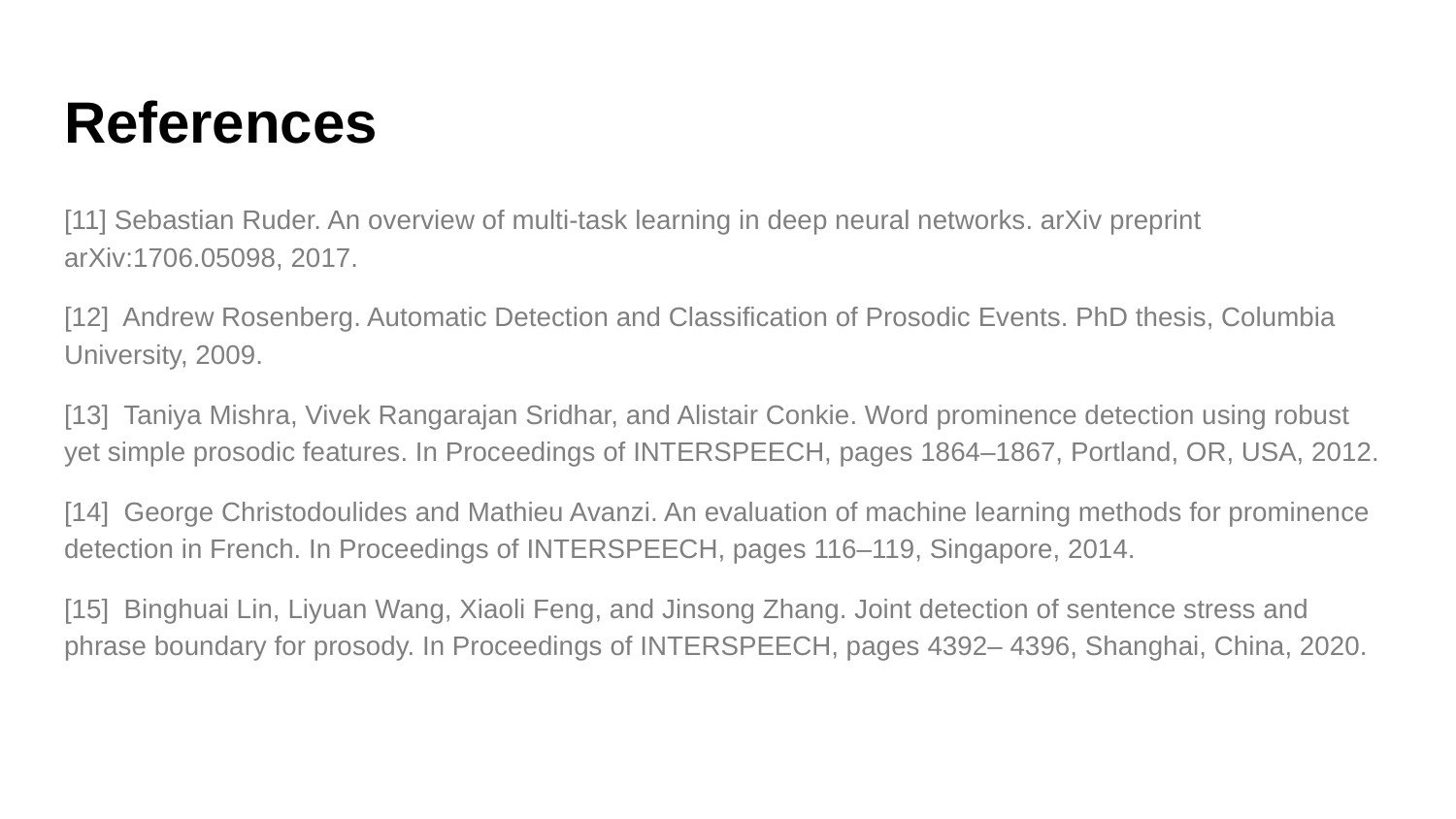

# References
[11] Sebastian Ruder. An overview of multi-task learning in deep neural networks. arXiv preprint arXiv:1706.05098, 2017.
[12]  Andrew Rosenberg. Automatic Detection and Classification of Prosodic Events. PhD thesis, Columbia University, 2009.
[13]  Taniya Mishra, Vivek Rangarajan Sridhar, and Alistair Conkie. Word prominence detection using robust yet simple prosodic features. In Proceedings of INTERSPEECH, pages 1864–1867, Portland, OR, USA, 2012.
[14]  George Christodoulides and Mathieu Avanzi. An evaluation of machine learning methods for prominence detection in French. In Proceedings of INTERSPEECH, pages 116–119, Singapore, 2014.
[15]  Binghuai Lin, Liyuan Wang, Xiaoli Feng, and Jinsong Zhang. Joint detection of sentence stress and phrase boundary for prosody. In Proceedings of INTERSPEECH, pages 4392– 4396, Shanghai, China, 2020.